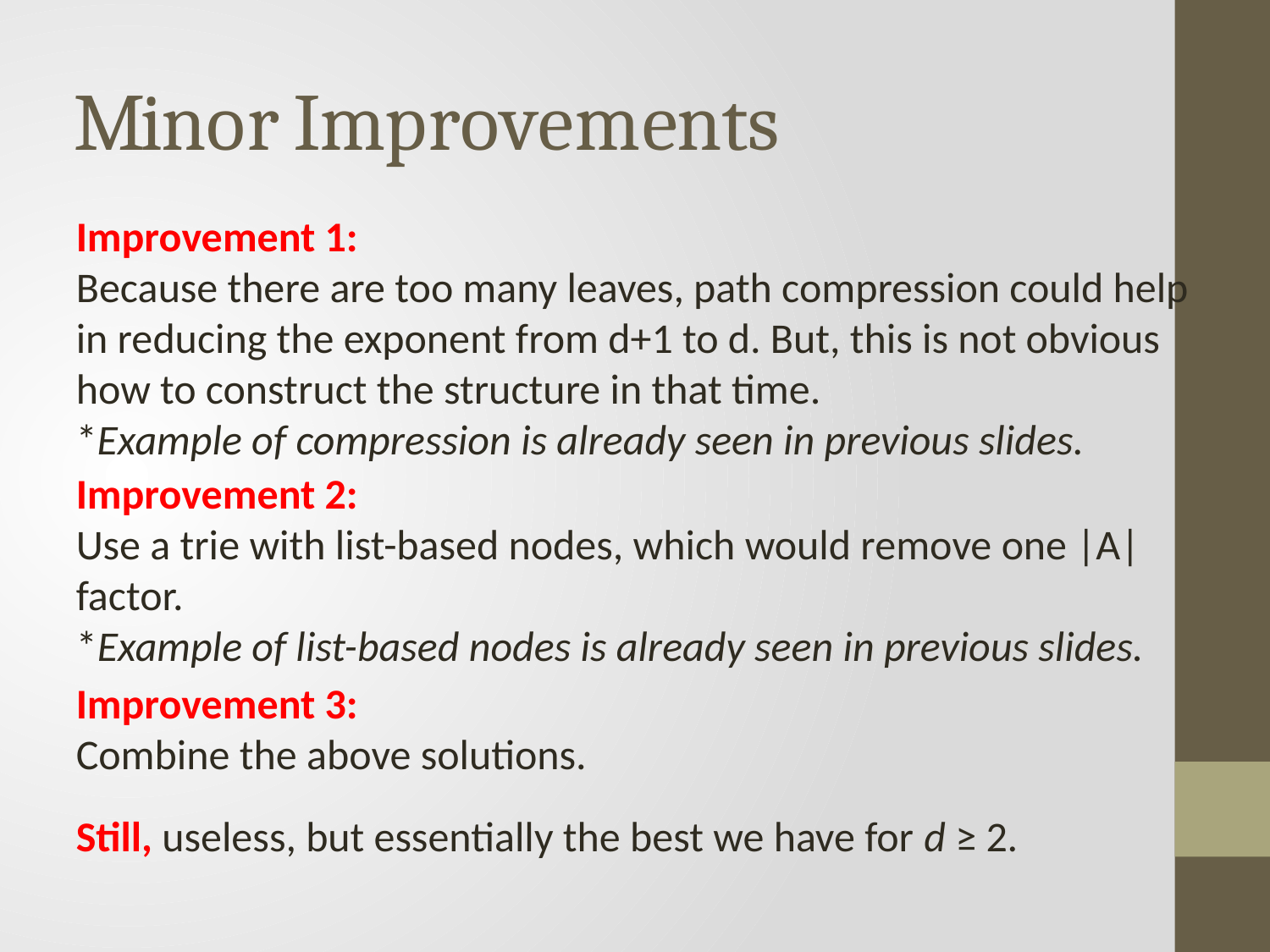

# Minor Improvements
Improvement 1:
Because there are too many leaves, path compression could help in reducing the exponent from d+1 to d. But, this is not obvious how to construct the structure in that time.
*Example of compression is already seen in previous slides.
Improvement 2:
Use a trie with list-based nodes, which would remove one |A| factor.
*Example of list-based nodes is already seen in previous slides.
Improvement 3:
Combine the above solutions.
Still, useless, but essentially the best we have for d ≥ 2.